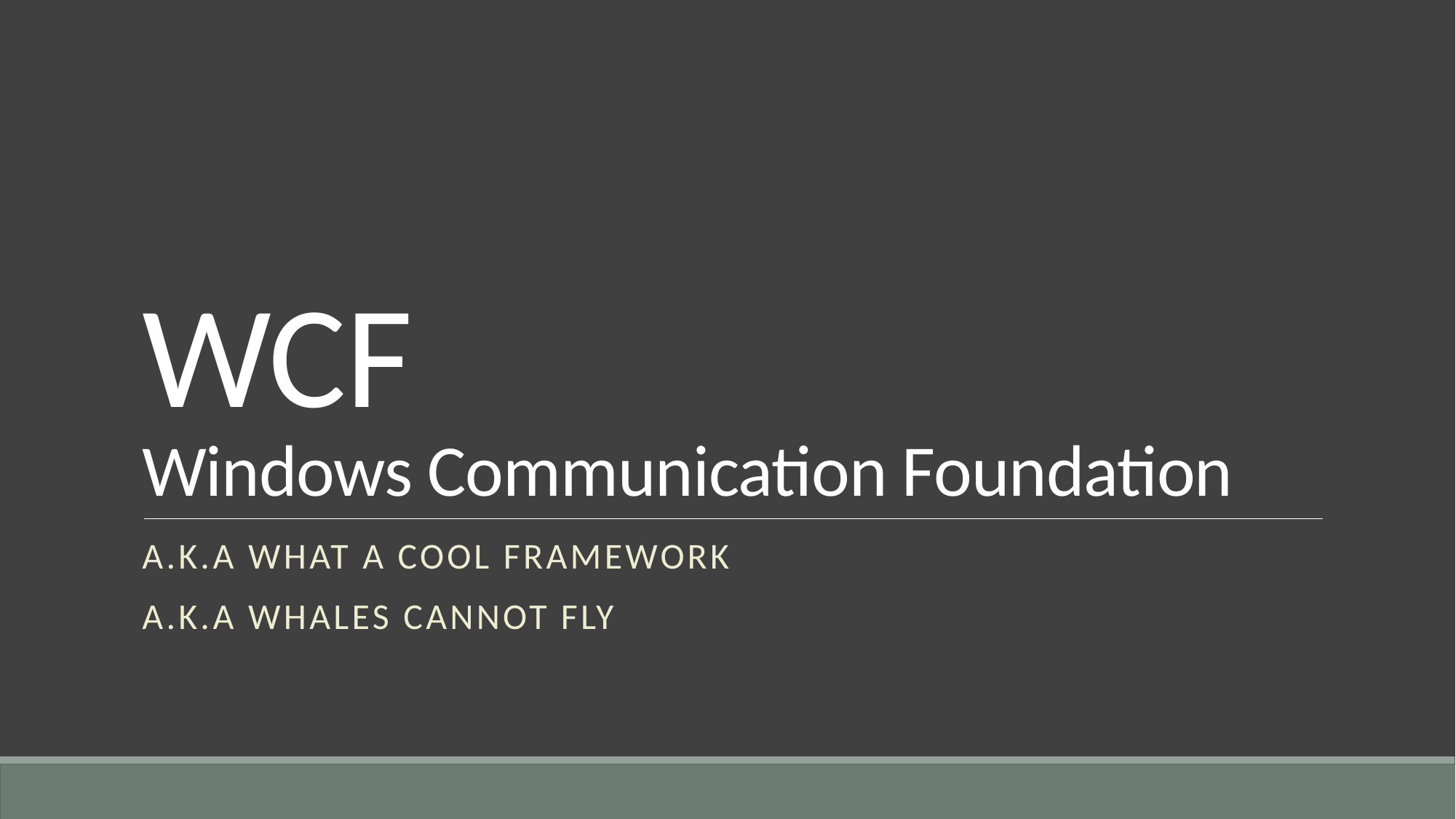

# WCF Windows Communication Foundation
a.k.a What a cool framework
a.k.a whales cannot fly